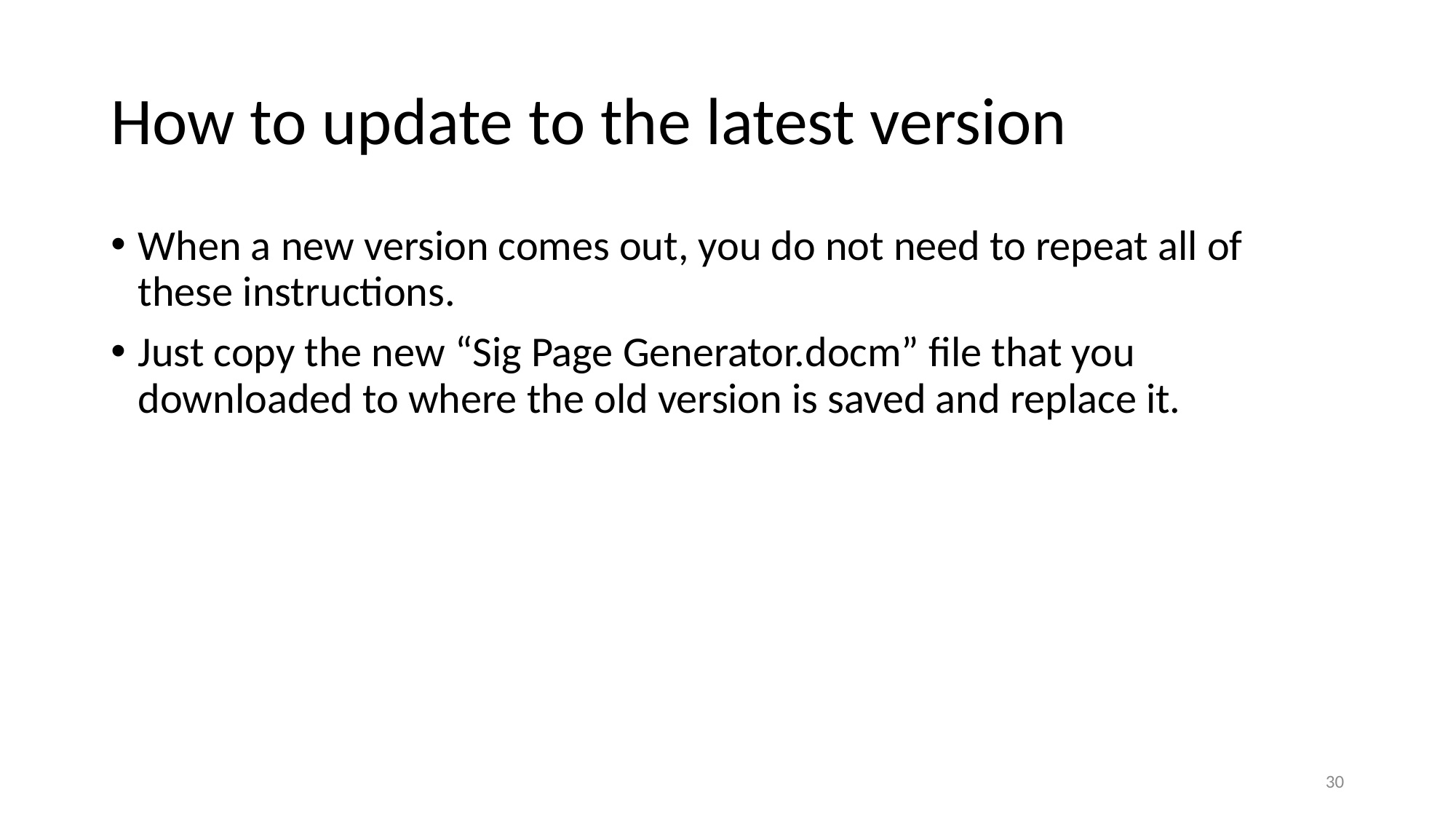

# How to update to the latest version
When a new version comes out, you do not need to repeat all of these instructions.
Just copy the new “Sig Page Generator.docm” file that you downloaded to where the old version is saved and replace it.
30